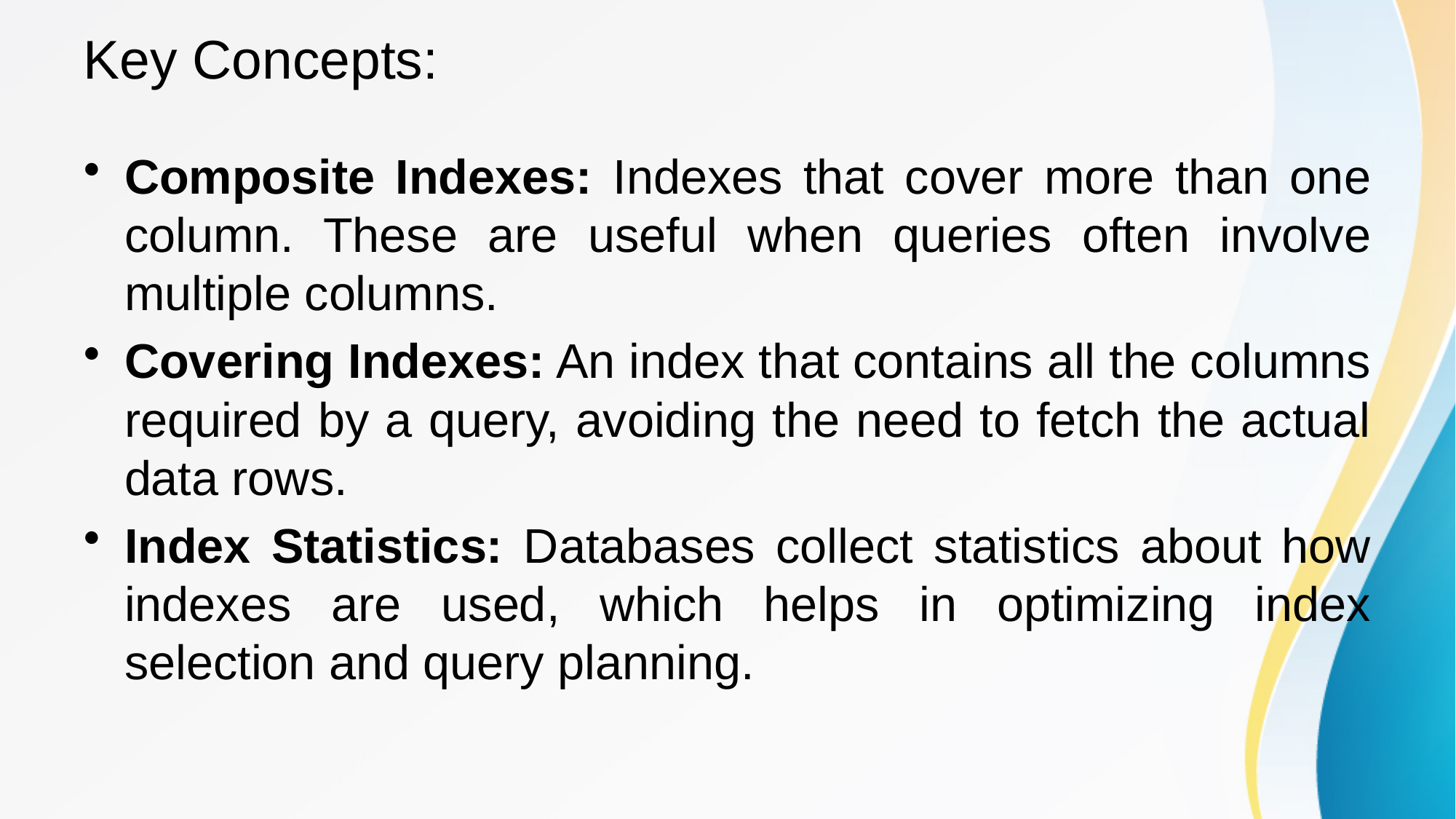

# Key Concepts:
Composite Indexes: Indexes that cover more than one column. These are useful when queries often involve multiple columns.
Covering Indexes: An index that contains all the columns required by a query, avoiding the need to fetch the actual data rows.
Index Statistics: Databases collect statistics about how indexes are used, which helps in optimizing index selection and query planning.